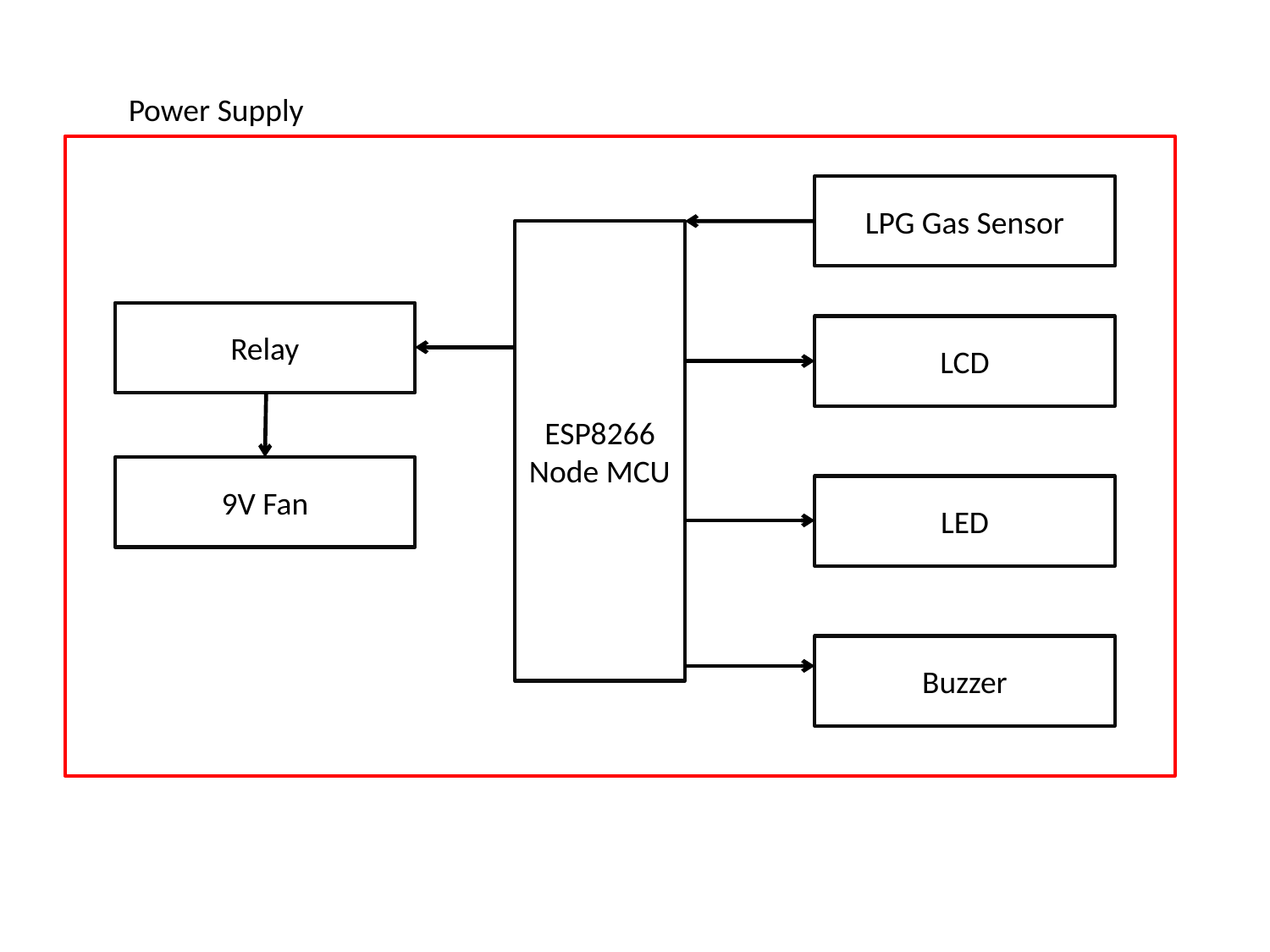

Power Supply

LPG Gas Sensor
ESP8266 Node MCU
Relay
LCD
9V Fan
LED
Buzzer